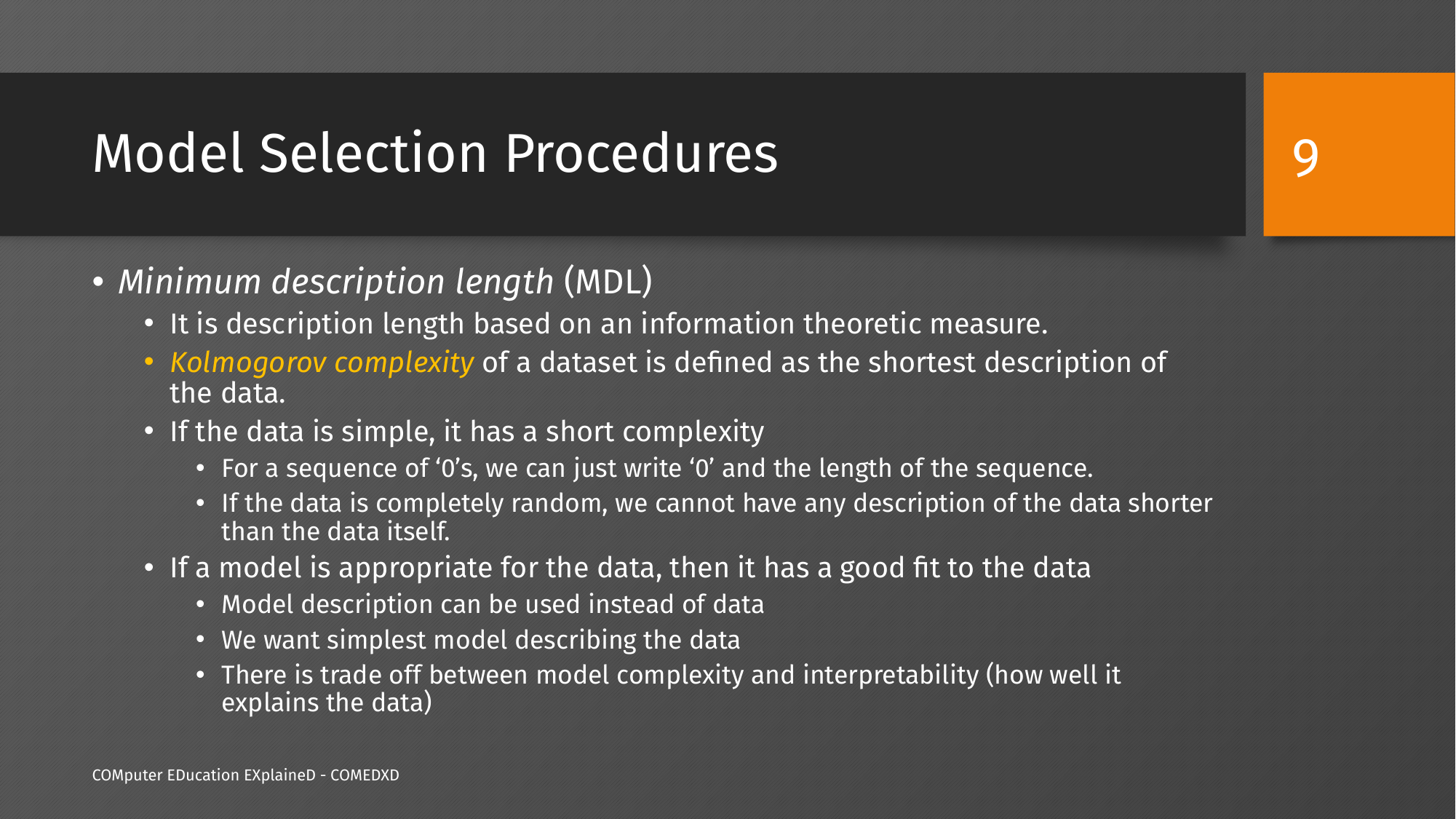

9
# Model Selection Procedures
Minimum description length (MDL)
It is description length based on an information theoretic measure.
Kolmogorov complexity of a dataset is defined as the shortest description of the data.
If the data is simple, it has a short complexity
For a sequence of ‘0’s, we can just write ‘0’ and the length of the sequence.
If the data is completely random, we cannot have any description of the data shorter
than the data itself.
If a model is appropriate for the data, then it has a good fit to the data
Model description can be used instead of data
We want simplest model describing the data
There is trade off between model complexity and interpretability (how well it explains the data)
COMputer EDucation EXplaineD - COMEDXD